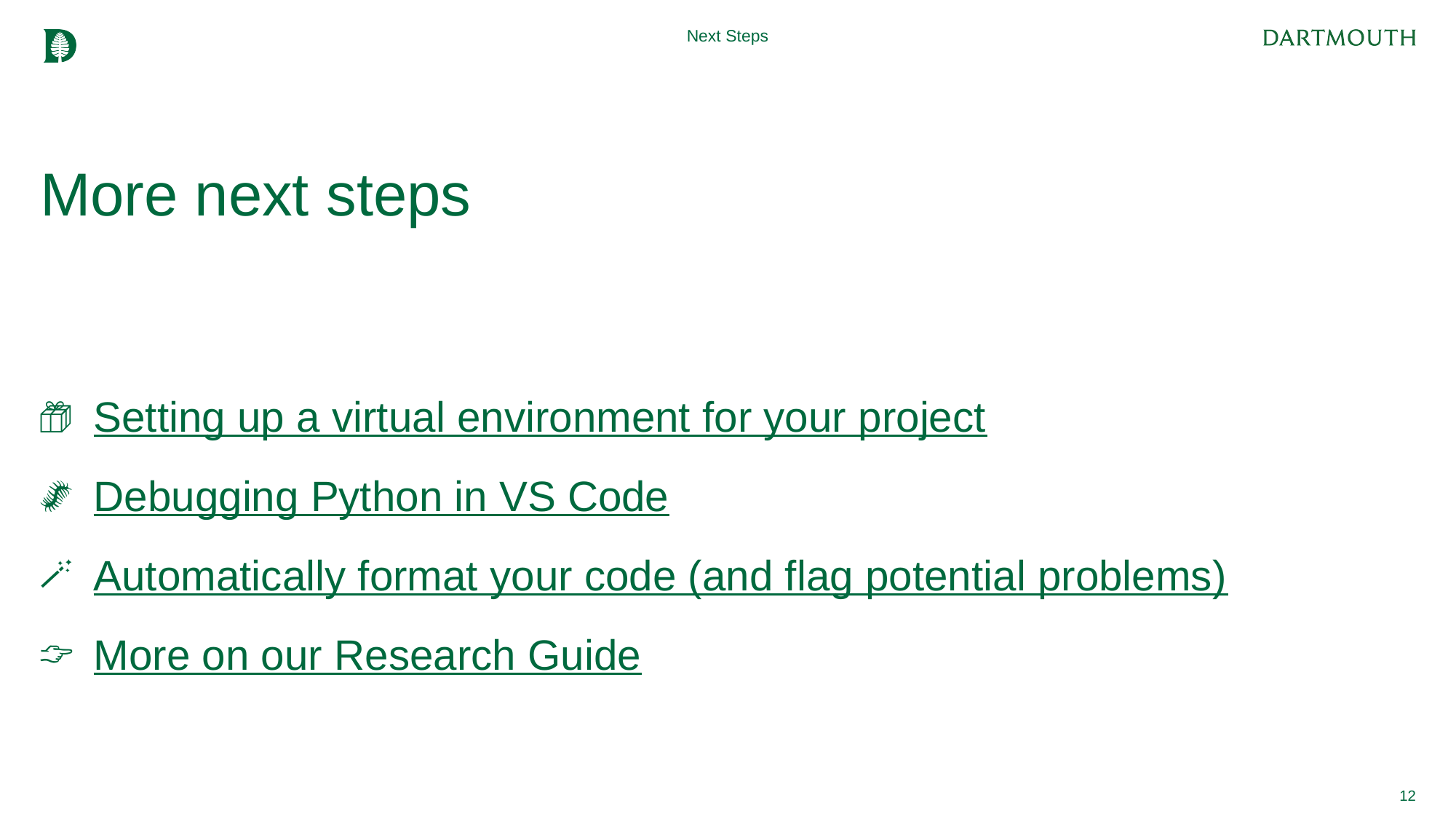

Next Steps
# More next steps
Setting up a virtual environment for your project
Debugging Python in VS Code
Automatically format your code (and flag potential problems)
More on our Research Guide
12